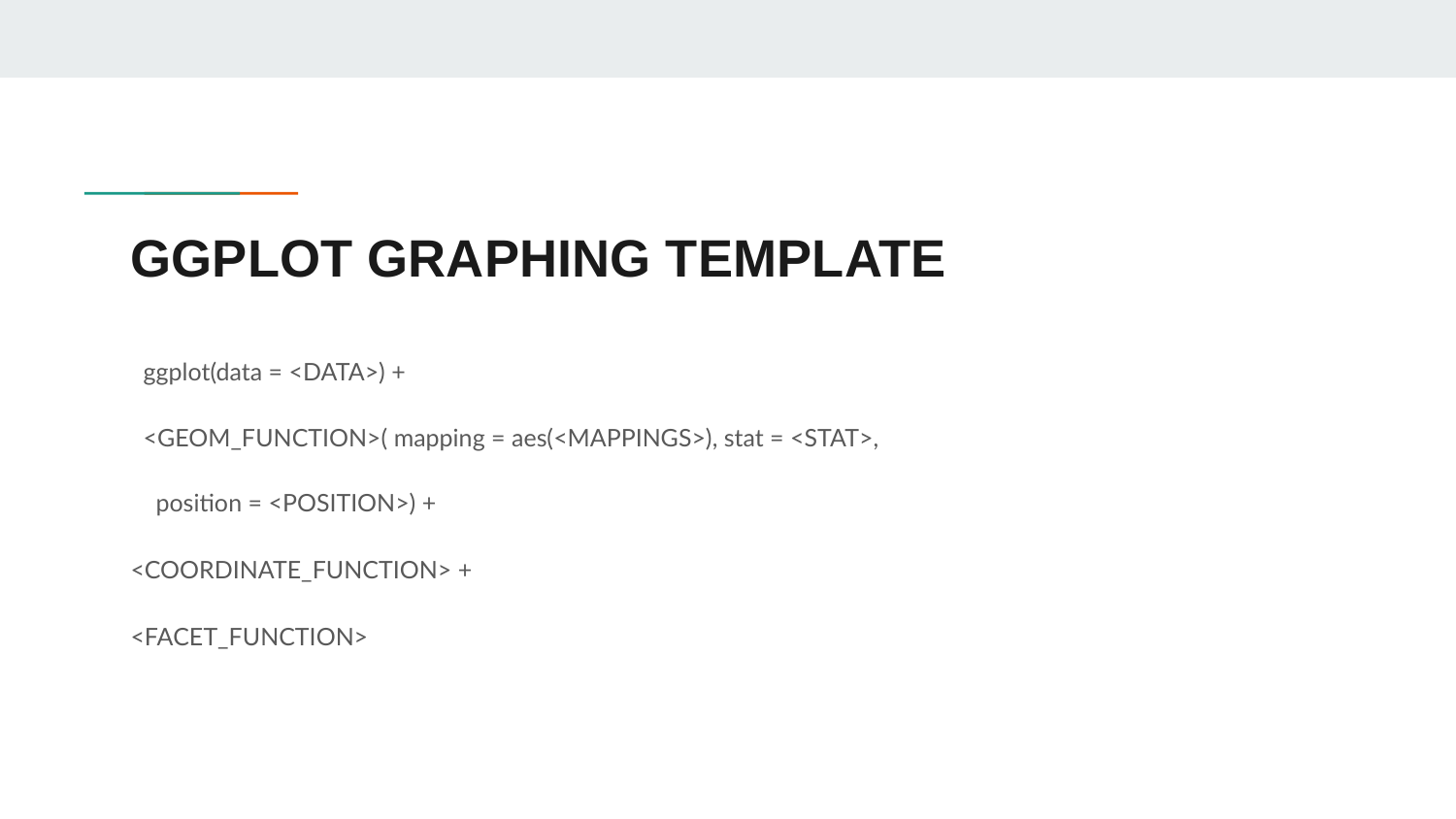

# GGPLOT GRAPHING TEMPLATE
  ggplot(data = <DATA>) +
  <GEOM_FUNCTION>( mapping = aes(<MAPPINGS>), stat = <STAT>,
    position = <POSITION>) +
<COORDINATE_FUNCTION> +
<FACET_FUNCTION>